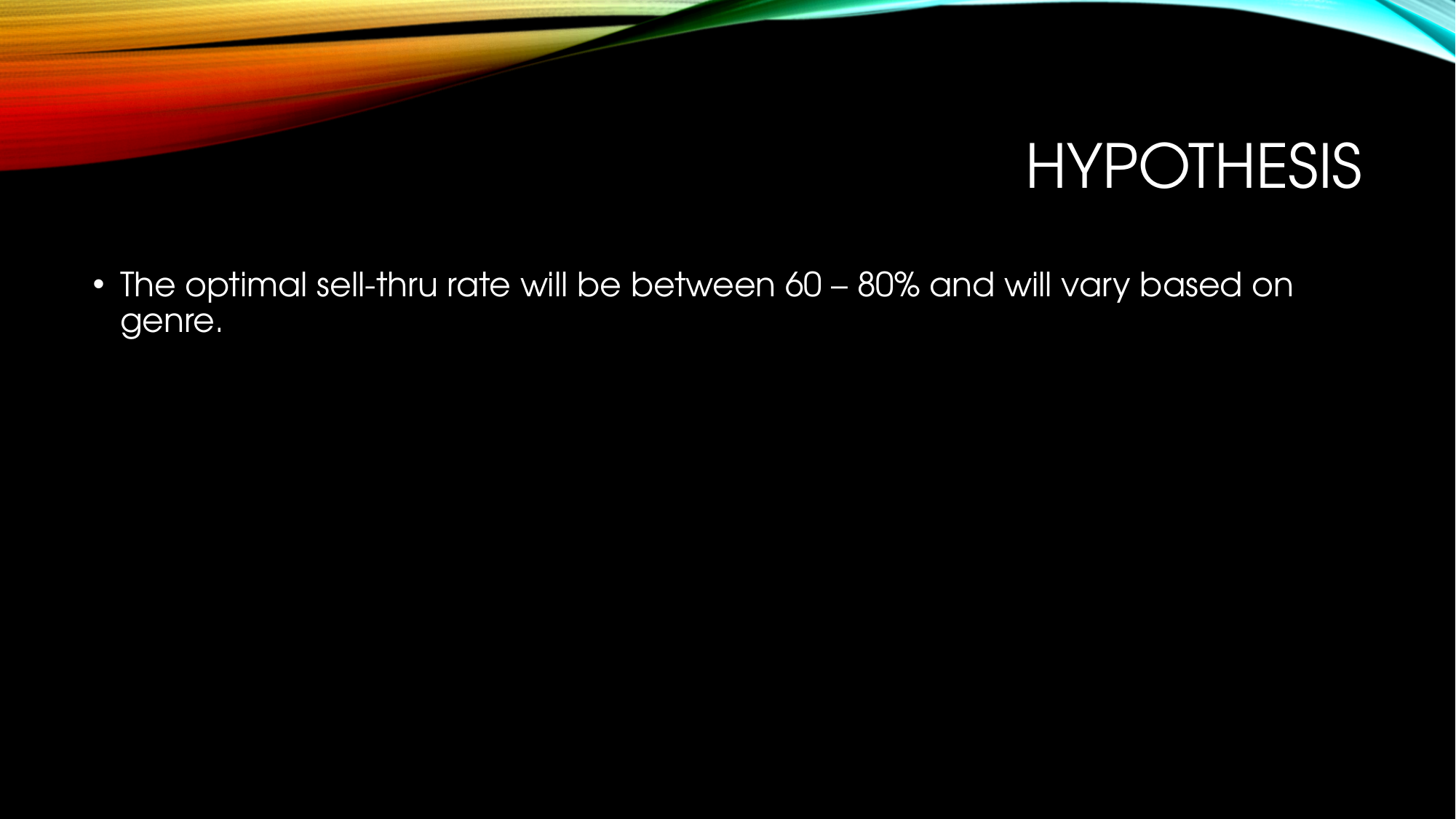

# Hypothesis
The optimal sell-thru rate will be between 60 – 80% and will vary based on genre.